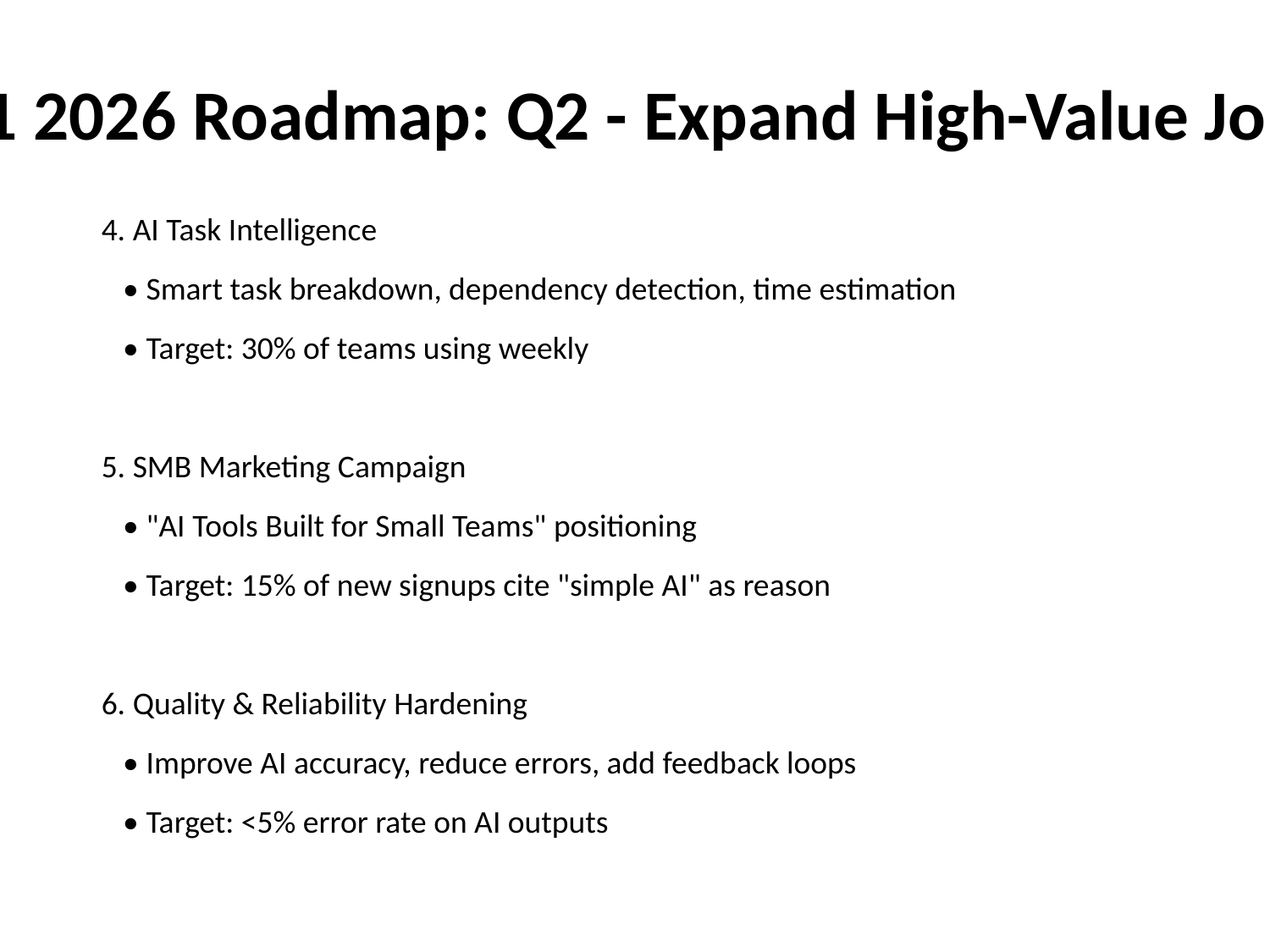

H1 2026 Roadmap: Q2 - Expand High-Value Jobs
4. AI Task Intelligence
   • Smart task breakdown, dependency detection, time estimation
   • Target: 30% of teams using weekly

5. SMB Marketing Campaign
   • "AI Tools Built for Small Teams" positioning
   • Target: 15% of new signups cite "simple AI" as reason

6. Quality & Reliability Hardening
   • Improve AI accuracy, reduce errors, add feedback loops
   • Target: <5% error rate on AI outputs